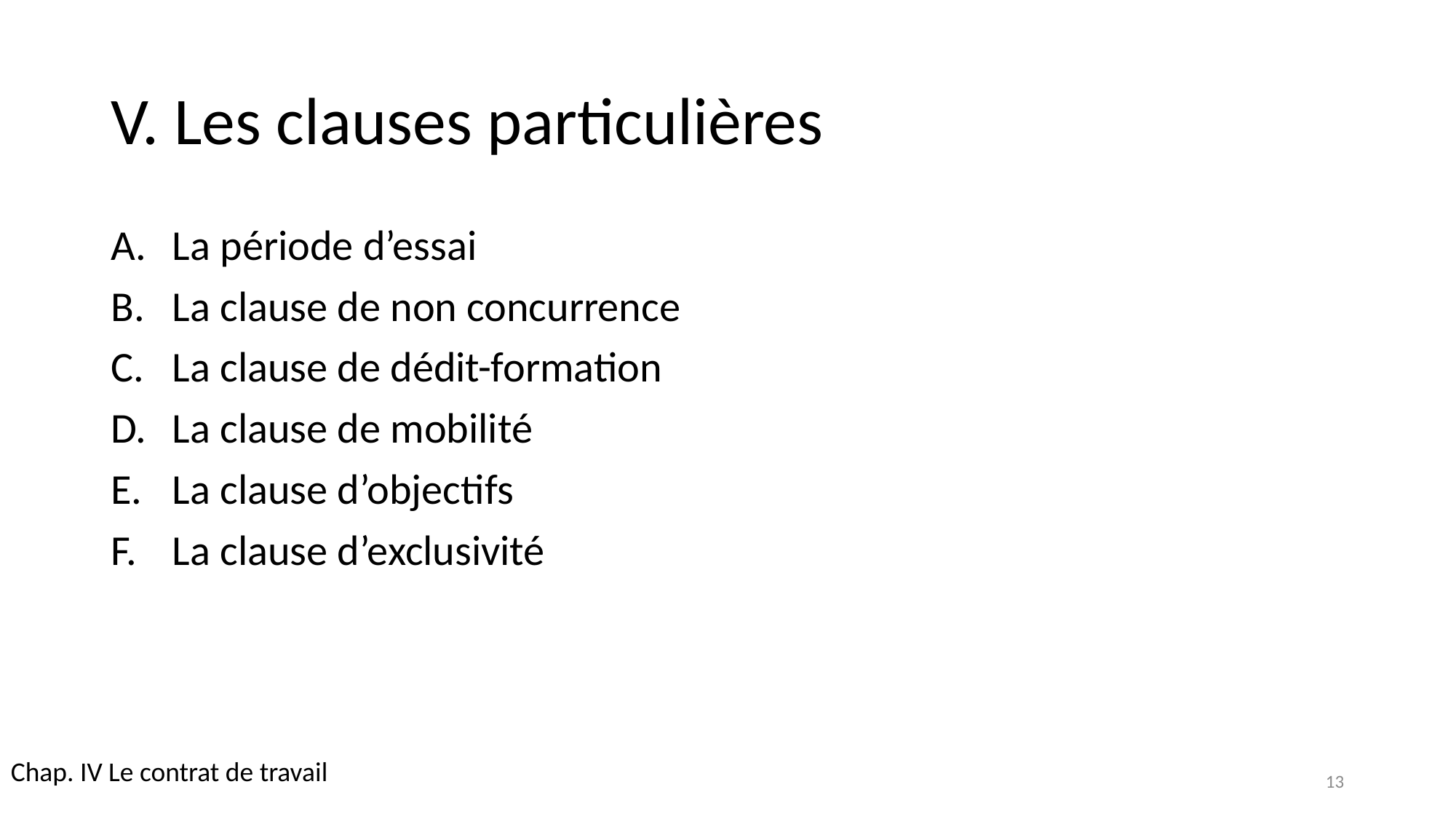

# V. Les clauses particulières
La période d’essai
La clause de non concurrence
La clause de dédit-formation
La clause de mobilité
La clause d’objectifs
La clause d’exclusivité
Chap. IV Le contrat de travail
13